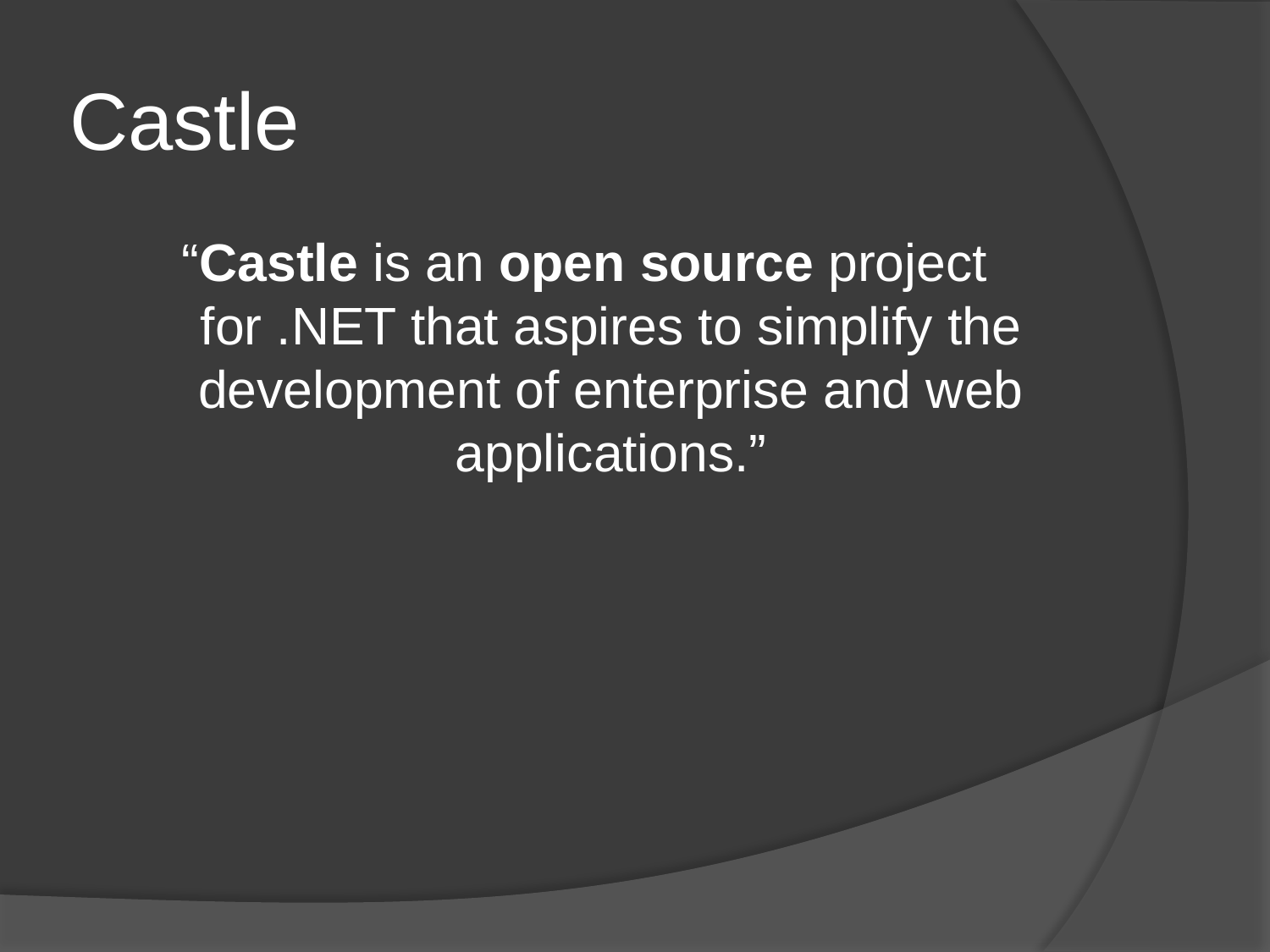

# Castle
“Castle is an open source project for .NET that aspires to simplify the development of enterprise and web applications.”